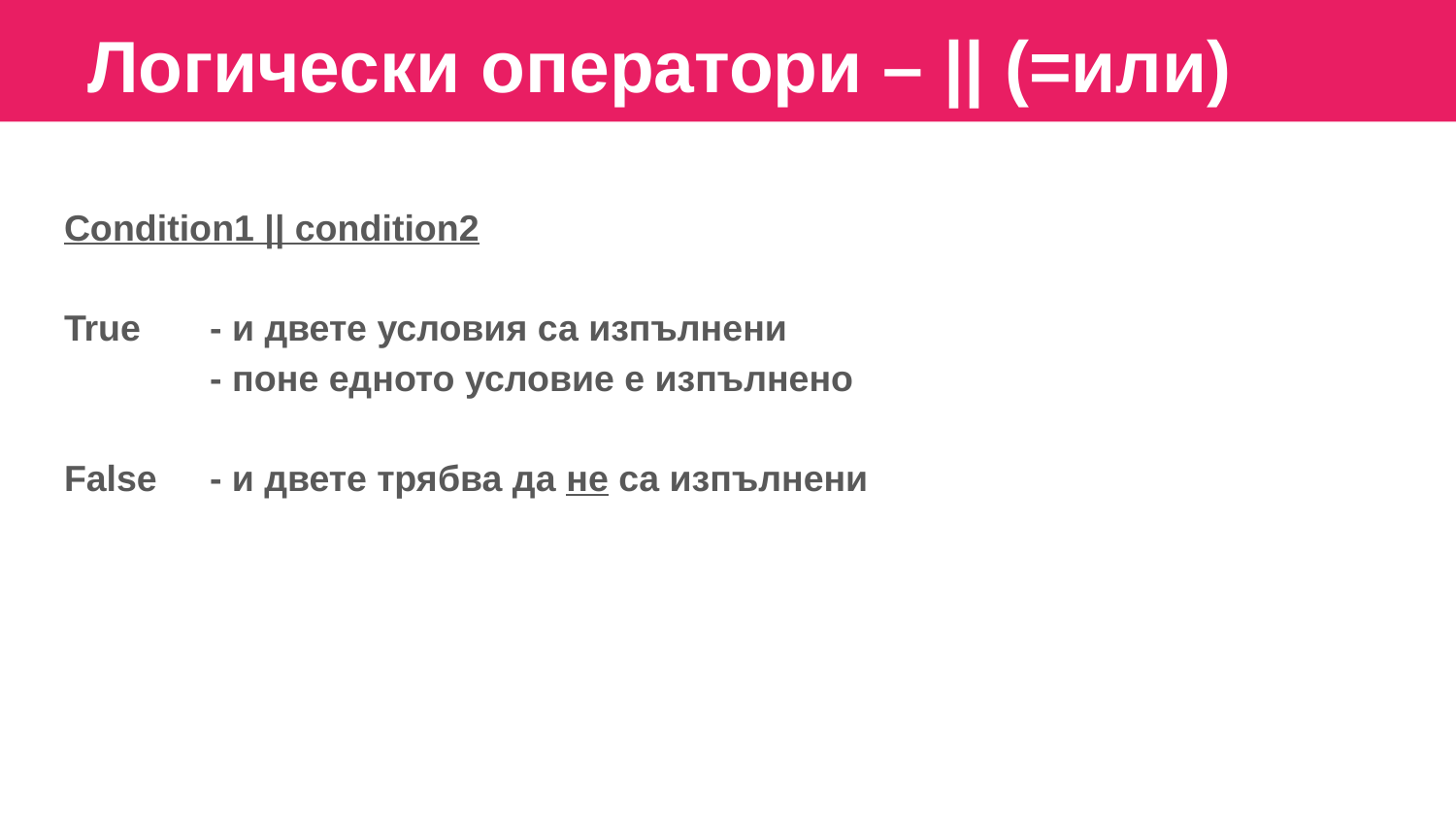

Логически оператори – || (=или)
Condition1 || condition2

True 	- и двете условия са изпълнени
	- поне едното условие е изпълнено

False 	- и двете трябва да не са изпълнени